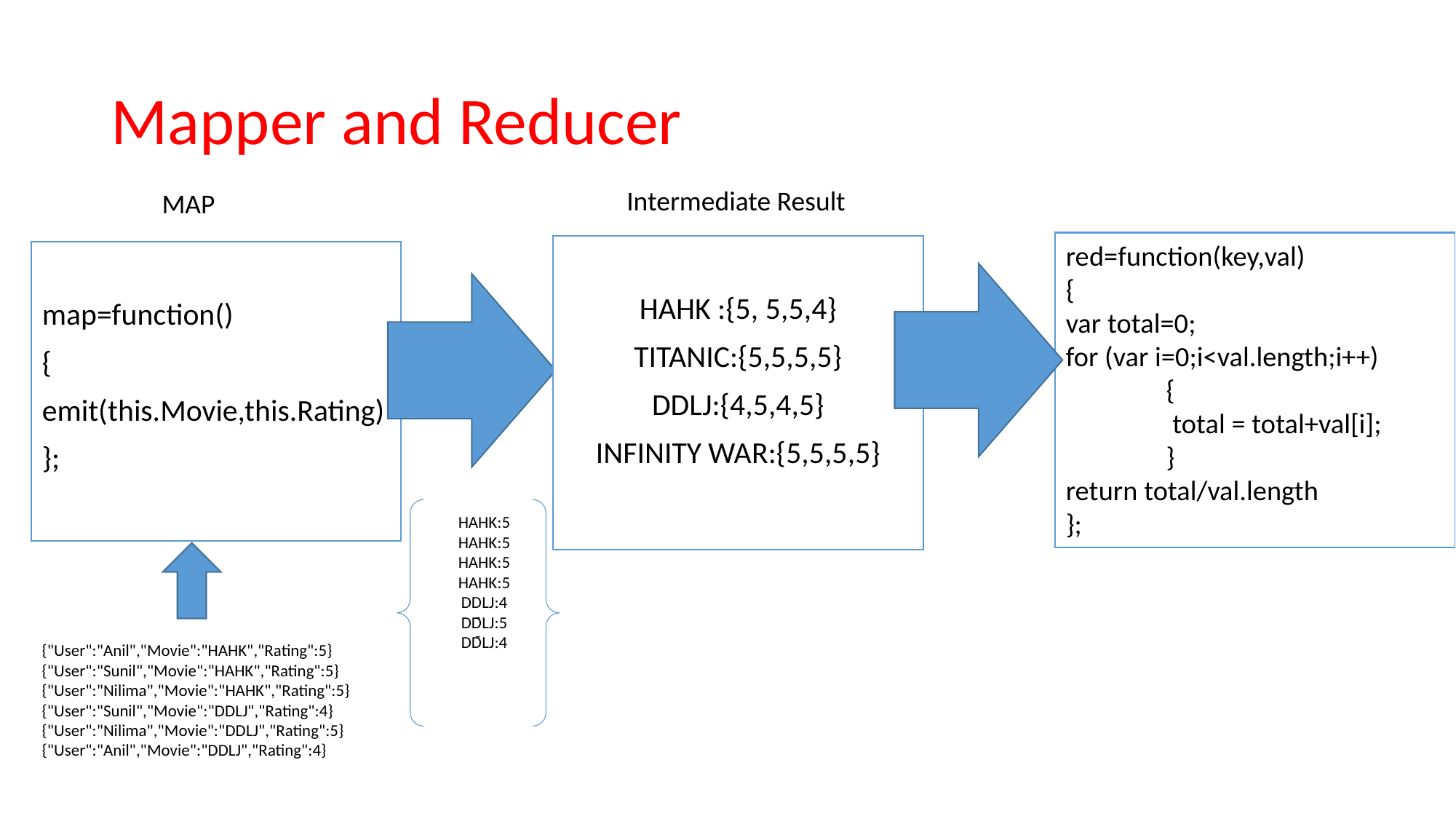

# Mapper and Reducer
Intermediate Result
MAP
red=function(key,val)
{
var total=0;
for (var i=0;i<val.length;i++)
	{
	 total = total+val[i];
	}
return total/val.length
};

HAHK :{5, 5,5,4}
TITANIC:{5,5,5,5}
DDLJ:{4,5,4,5}
INFINITY WAR:{5,5,5,5}

map=function()
{
emit(this.Movie,this.Rating)
};

HAHK:5
HAHK:5
HAHK:5
HAHK:5
DDLJ:4
DDLJ:5
DDLJ:4

-
-

{"User":"Anil","Movie":"HAHK","Rating":5}
{"User":"Sunil","Movie":"HAHK","Rating":5}
{"User":"Nilima","Movie":"HAHK","Rating":5}
{"User":"Sunil","Movie":"DDLJ","Rating":4}
{"User":"Nilima","Movie":"DDLJ","Rating":5}
{"User":"Anil","Movie":"DDLJ","Rating":4}